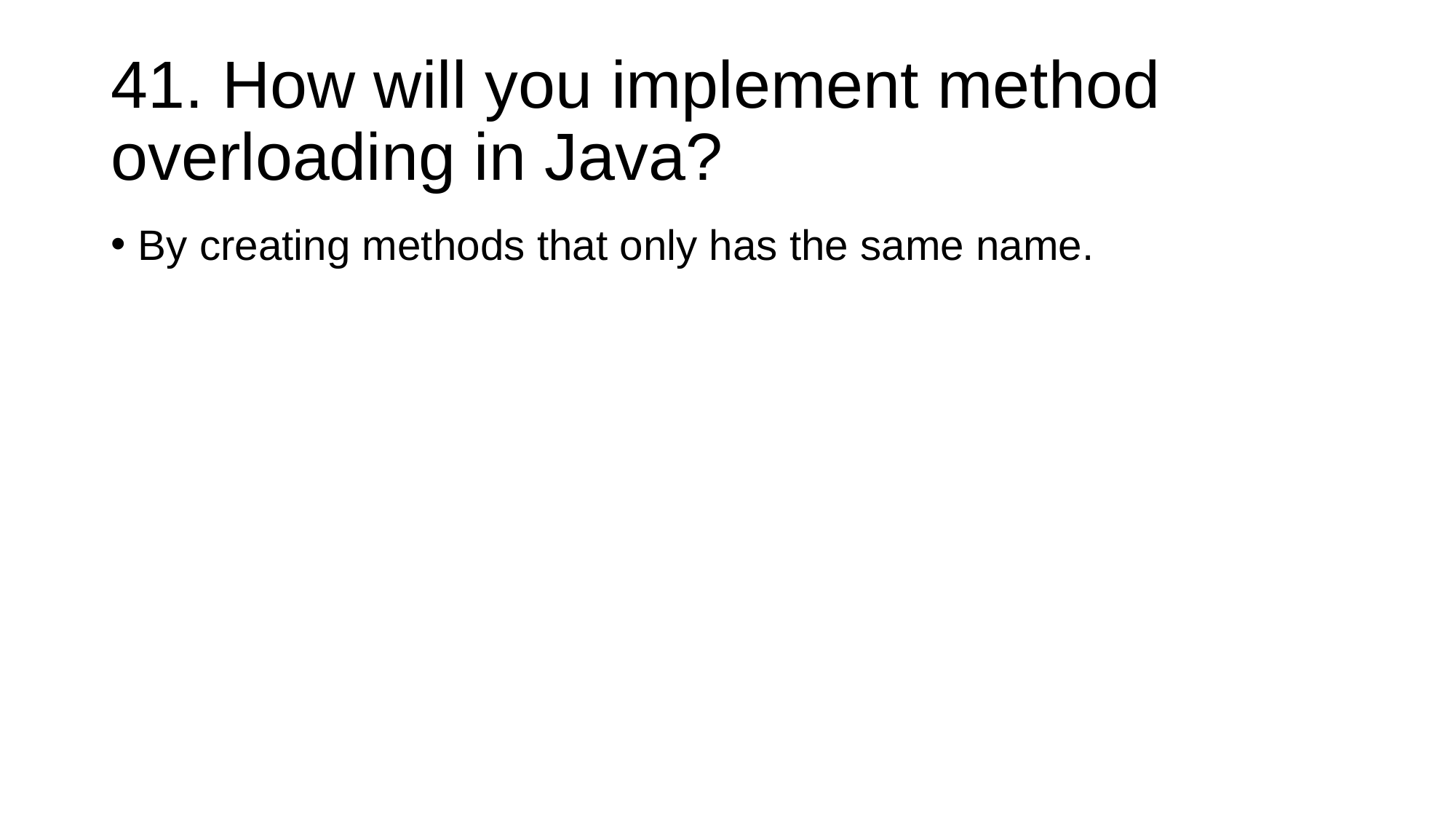

# 41. How will you implement method overloading in Java?
By creating methods that only has the same name.